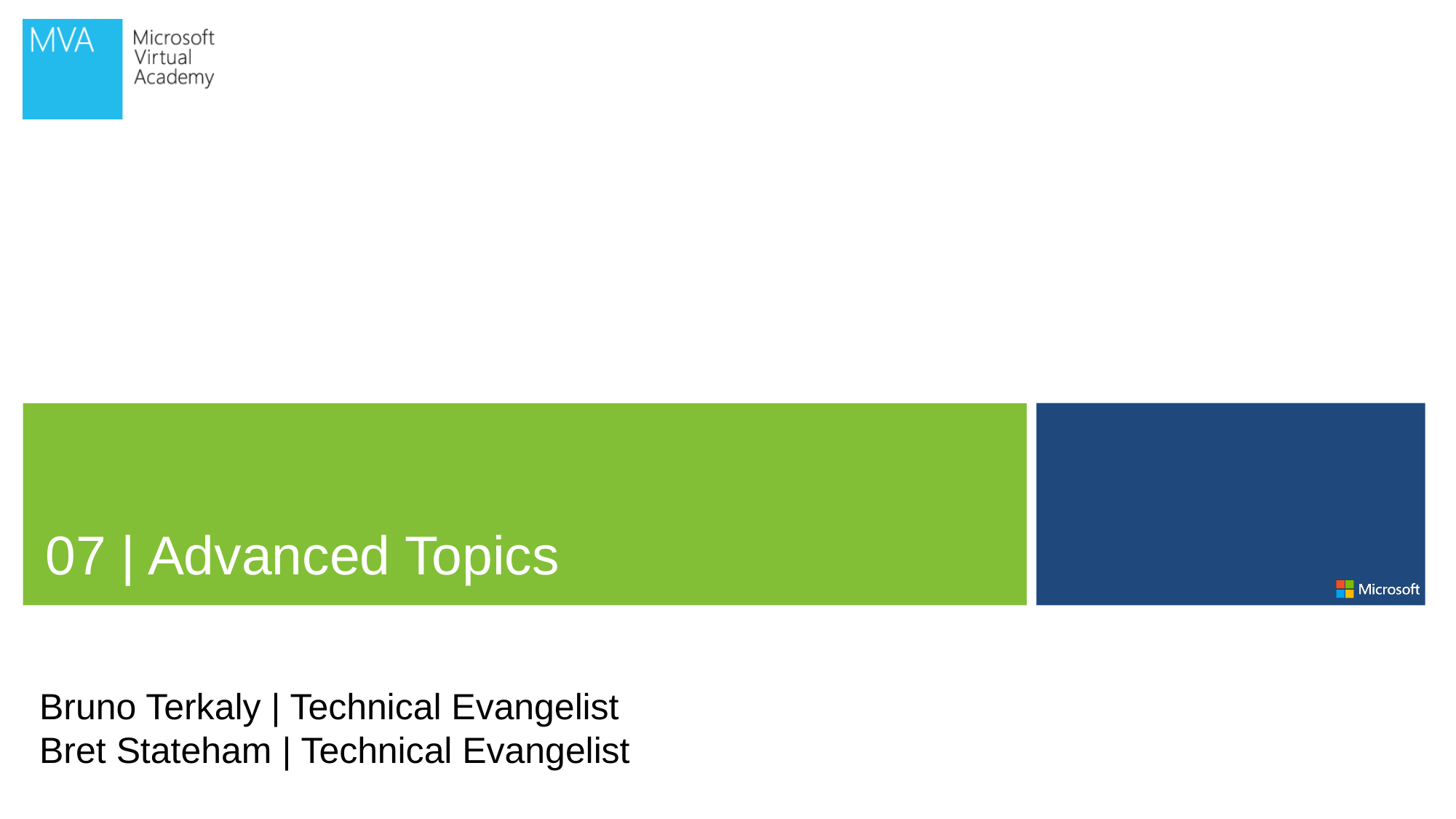

07 | Advanced Topics
Bruno Terkaly | Technical Evangelist
Bret Stateham | Technical Evangelist